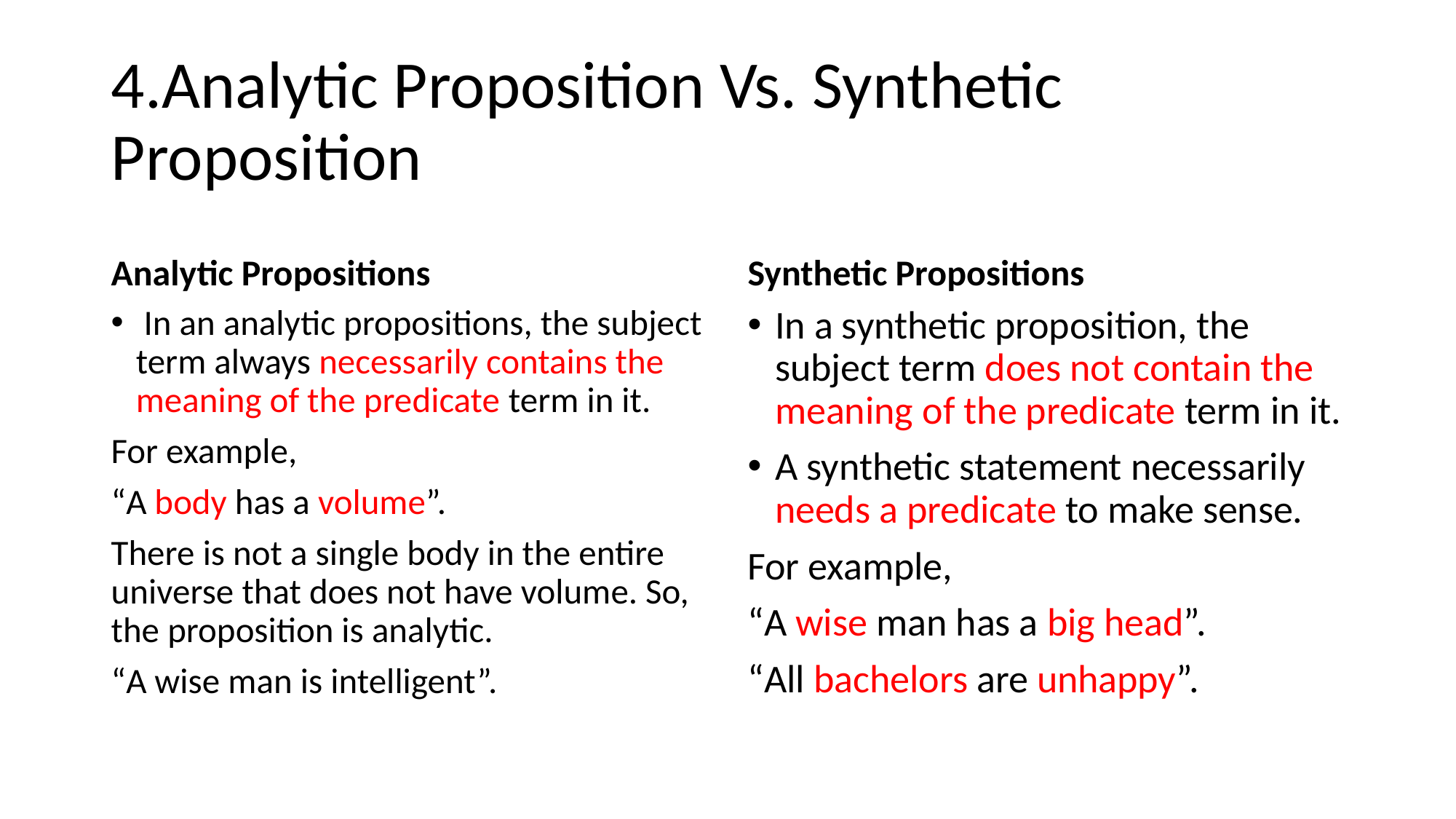

# 4.Analytic Proposition Vs. Synthetic Proposition
Analytic Propositions
Synthetic Propositions
 In an analytic propositions, the subject term always necessarily contains the meaning of the predicate term in it.
For example,
“A body has a volume”.
There is not a single body in the entire universe that does not have volume. So, the proposition is analytic.
“A wise man is intelligent”.
In a synthetic proposition, the subject term does not contain the meaning of the predicate term in it.
A synthetic statement necessarily needs a predicate to make sense.
For example,
“A wise man has a big head”.
“All bachelors are unhappy”.